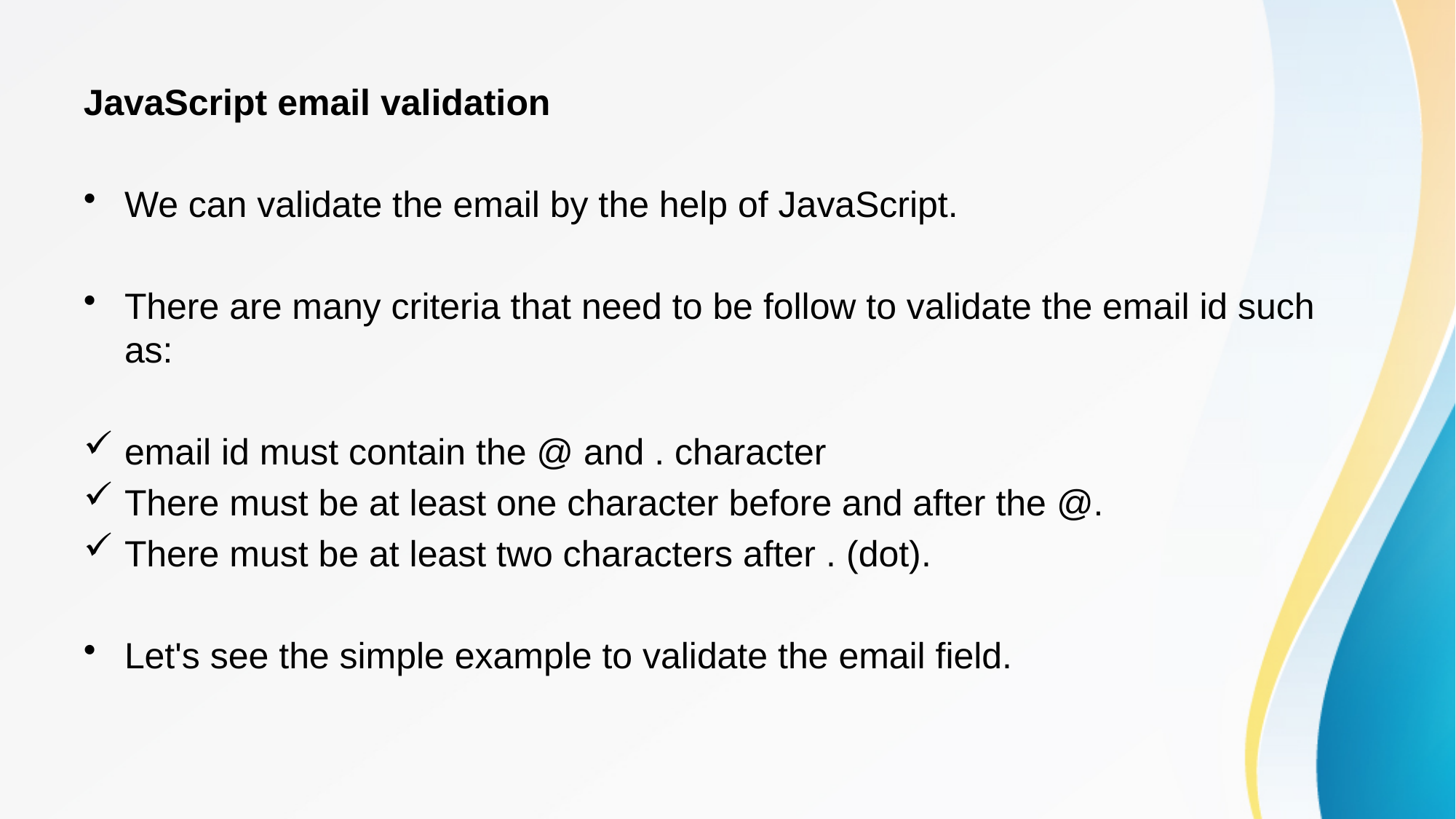

JavaScript email validation

We can validate the email by the help of JavaScript.

There are many criteria that need to be follow to validate the email id such as:

email id must contain the @ and . character
There must be at least one character before and after the @.
There must be at least two characters after . (dot).

Let's see the simple example to validate the email field.